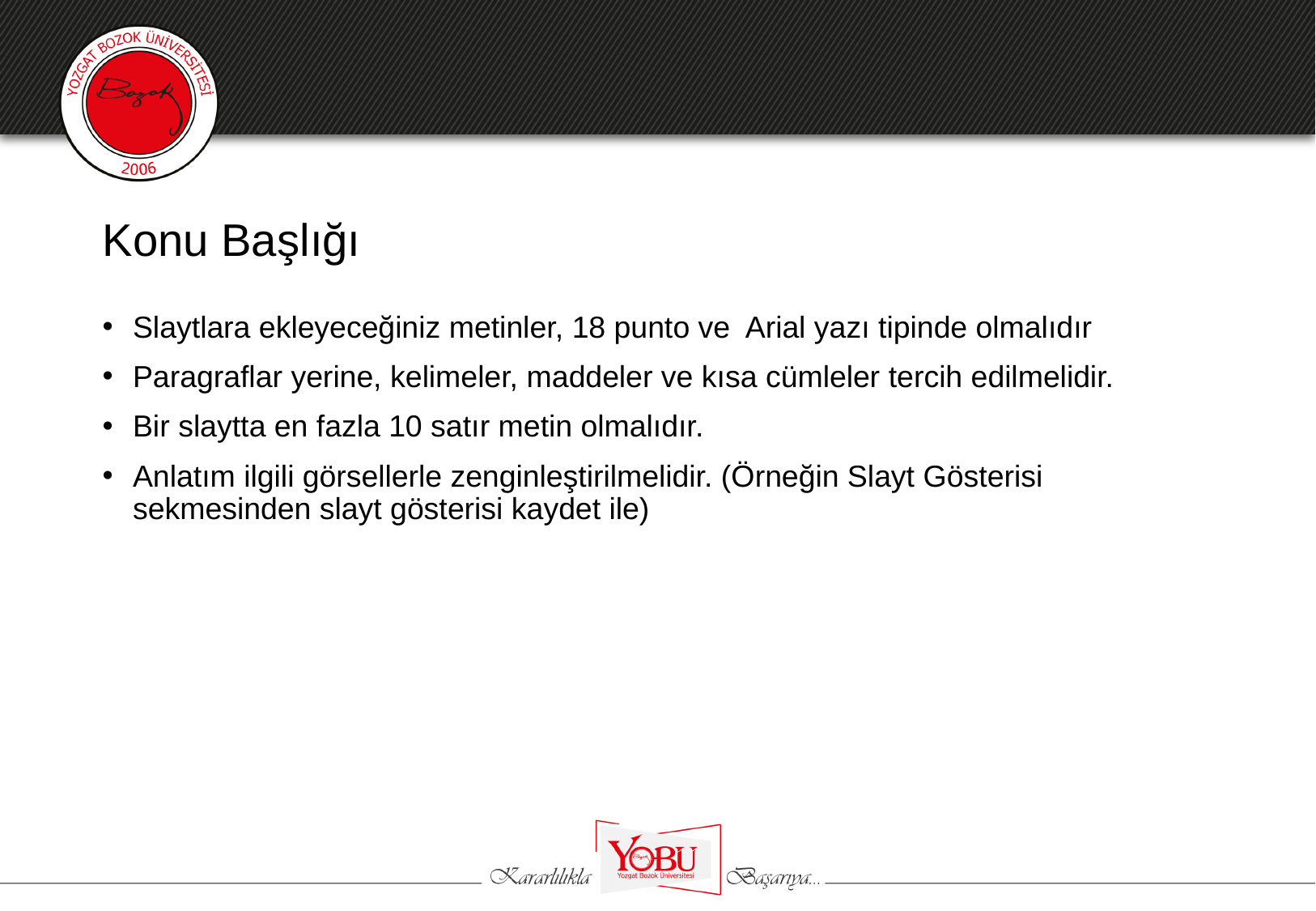

# Konu Başlığı
Slaytlara ekleyeceğiniz metinler, 18 punto ve  Arial yazı tipinde olmalıdır
Paragraflar yerine, kelimeler, maddeler ve kısa cümleler tercih edilmelidir.
Bir slaytta en fazla 10 satır metin olmalıdır.
Anlatım ilgili görsellerle zenginleştirilmelidir. (Örneğin Slayt Gösterisi sekmesinden slayt gösterisi kaydet ile)